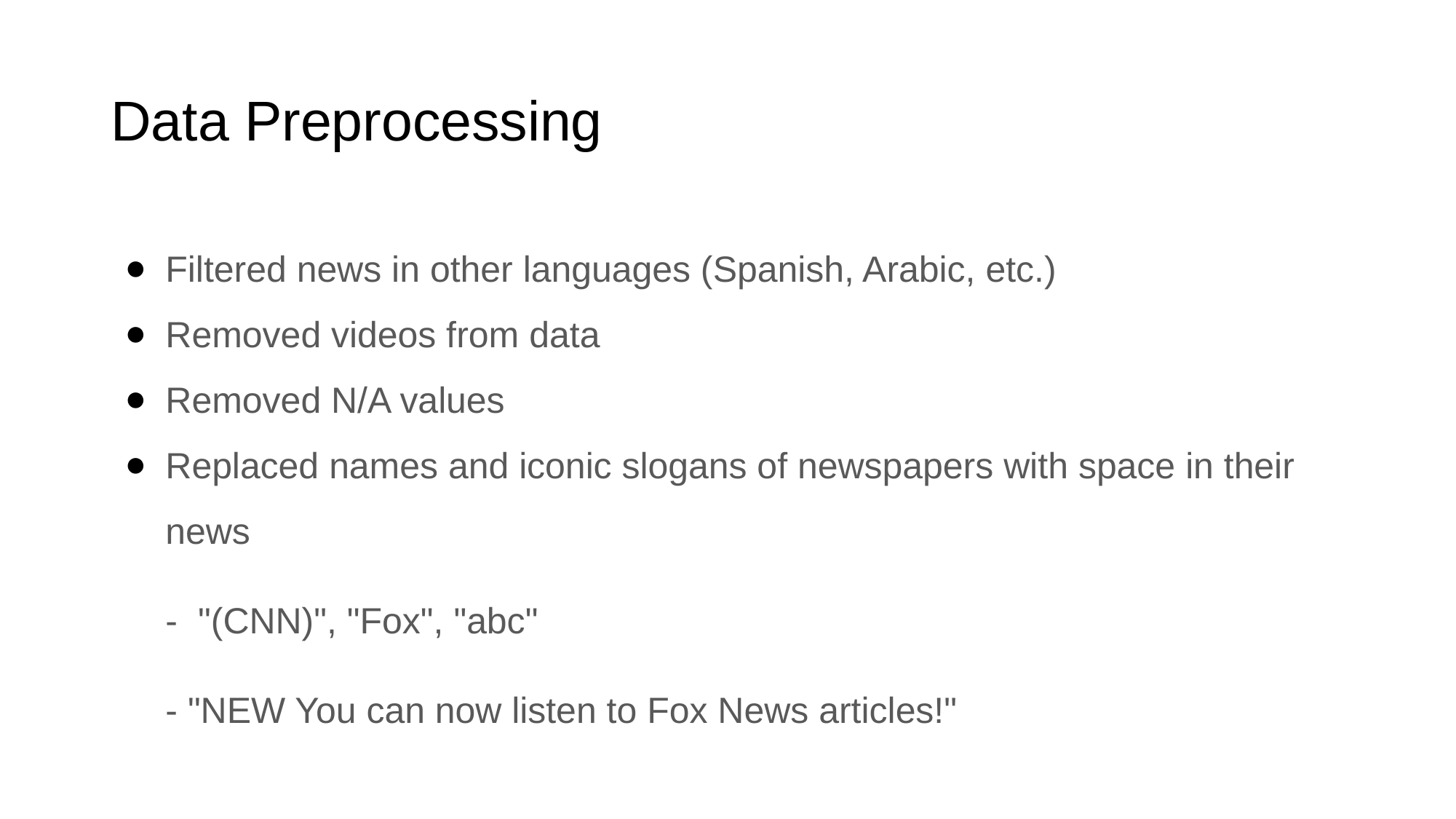

# Data Preprocessing
Filtered news in other languages (Spanish, Arabic, etc.)
Removed videos from data
Removed N/A values
Replaced names and iconic slogans of newspapers with space in their news
-  "(CNN)", "Fox", "abc"
- "NEW You can now listen to Fox News articles!"